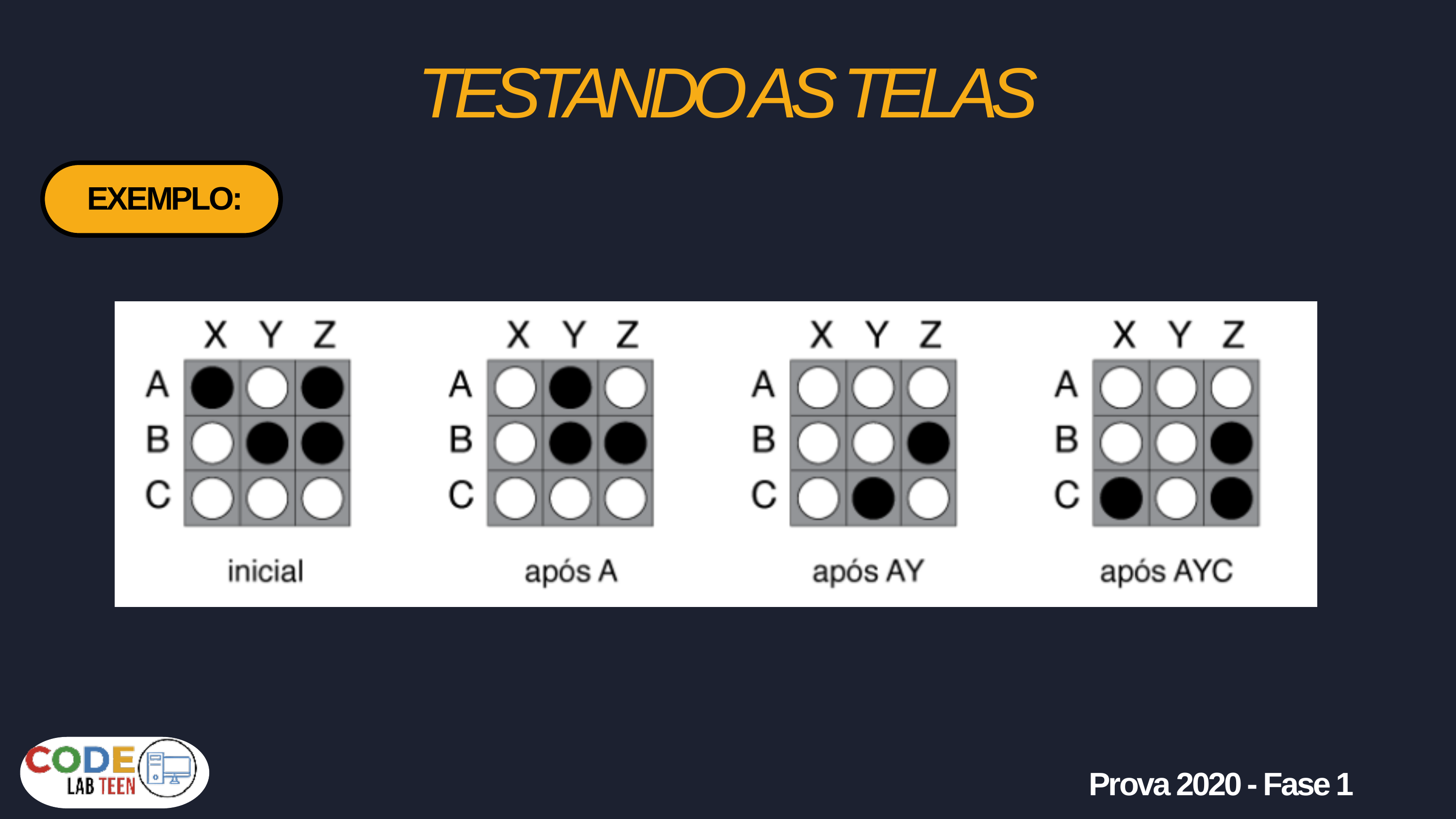

TESTANDO AS TELAS

EXEMPLO:

Prova 2020 - Fase 1